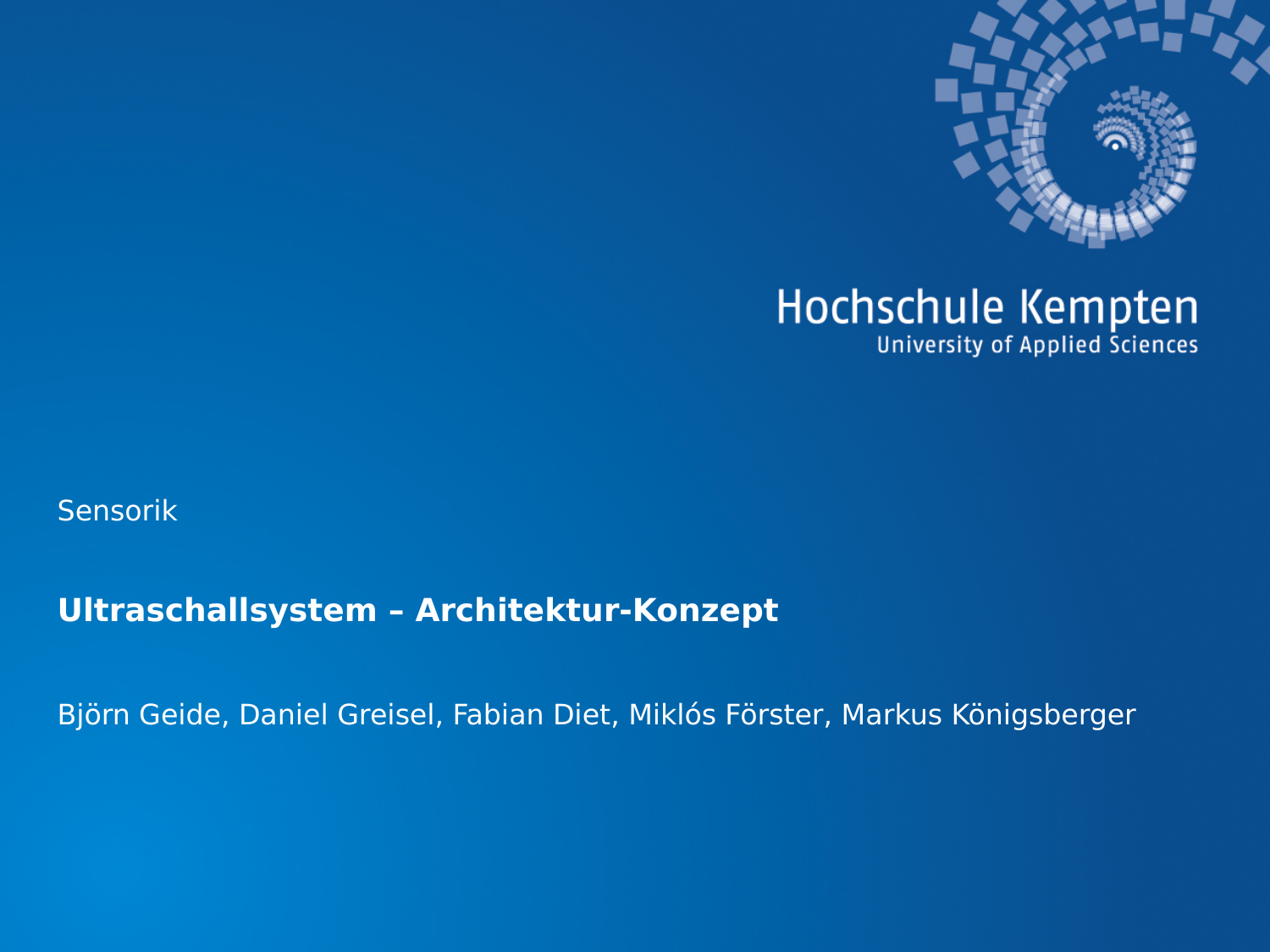

Sensorik

Ultraschallsystem – Architektur-Konzept

Björn Geide, Daniel Greisel, Fabian Diet, Miklós Förster, Markus Königsberger